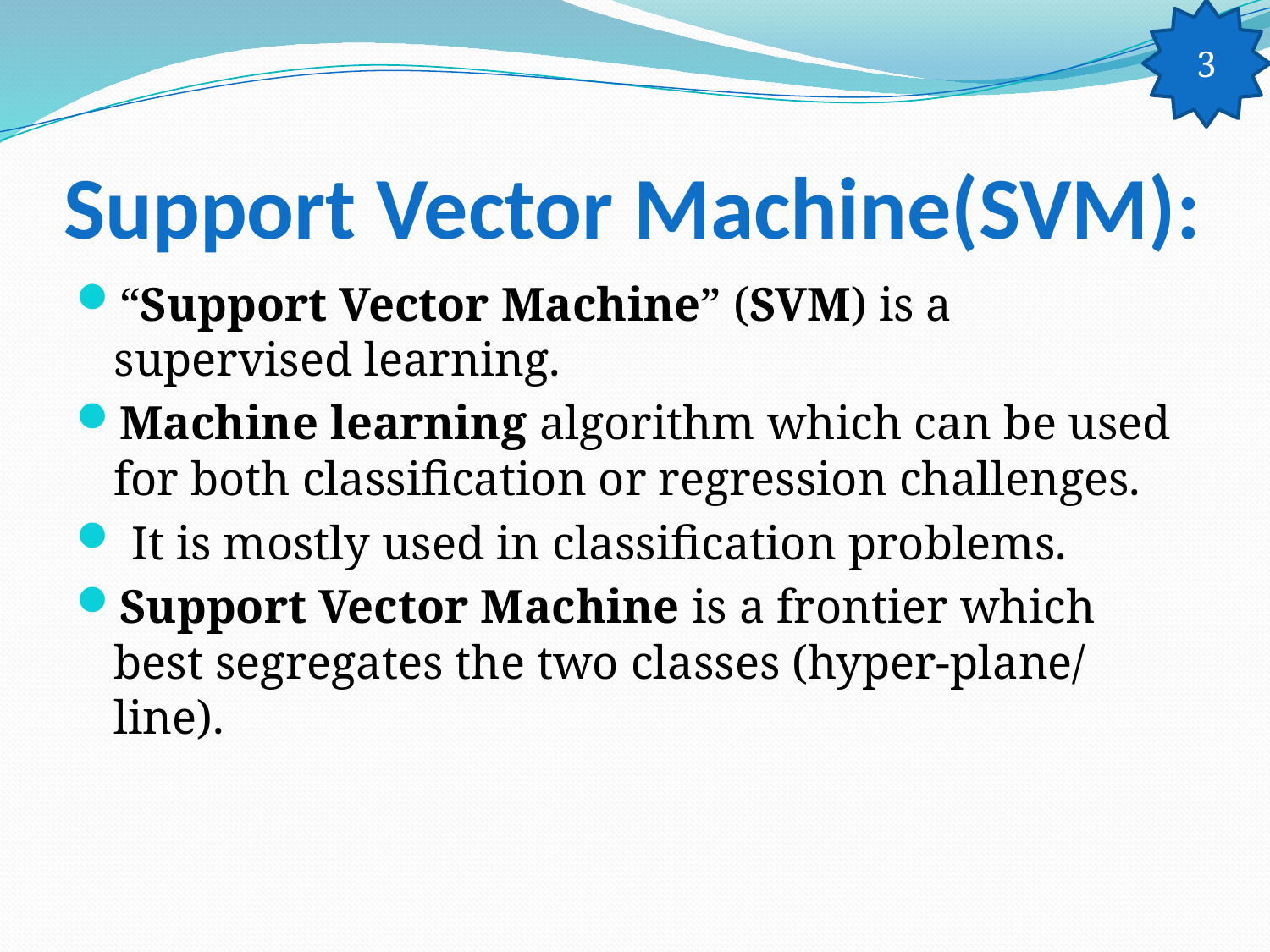

3
# Support Vector Machine(SVM):
“Support Vector Machine” (SVM) is a supervised learning.
Machine learning algorithm which can be used for both classification or regression challenges.
 It is mostly used in classification problems.
Support Vector Machine is a frontier which best segregates the two classes (hyper-plane/ line).